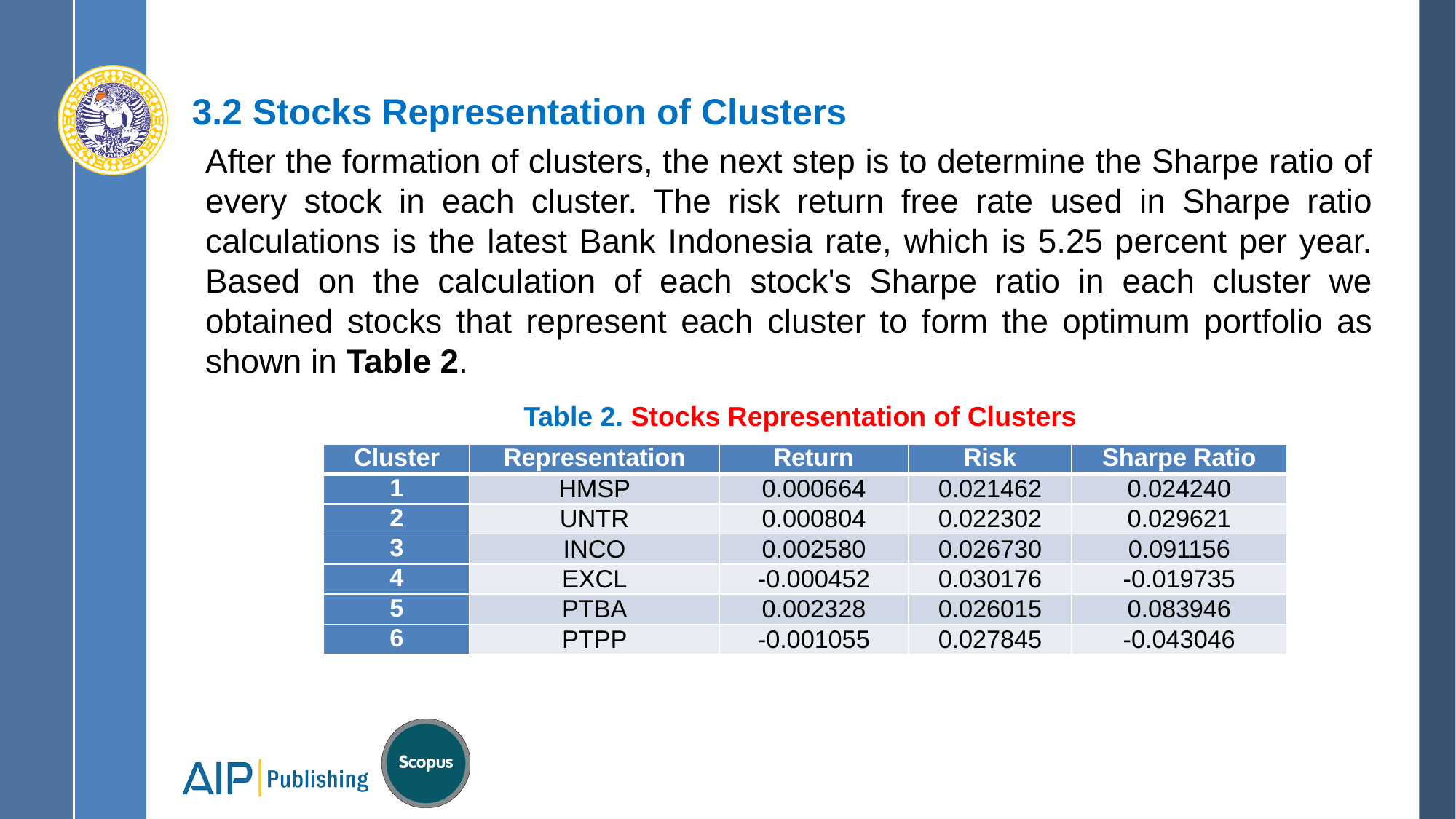

3.2 Stocks Representation of Clusters
After the formation of clusters, the next step is to determine the Sharpe ratio of every stock in each cluster. The risk return free rate used in Sharpe ratio calculations is the latest Bank Indonesia rate, which is 5.25 percent per year. Based on the calculation of each stock's Sharpe ratio in each cluster we obtained stocks that represent each cluster to form the optimum portfolio as shown in Table 2.
Table 2. Stocks Representation of Clusters
| Cluster | Representation | Return | Risk | Sharpe Ratio |
| --- | --- | --- | --- | --- |
| 1 | HMSP | 0.000664 | 0.021462 | 0.024240 |
| 2 | UNTR | 0.000804 | 0.022302 | 0.029621 |
| 3 | INCO | 0.002580 | 0.026730 | 0.091156 |
| 4 | EXCL | -0.000452 | 0.030176 | -0.019735 |
| 5 | PTBA | 0.002328 | 0.026015 | 0.083946 |
| 6 | PTPP | -0.001055 | 0.027845 | -0.043046 |